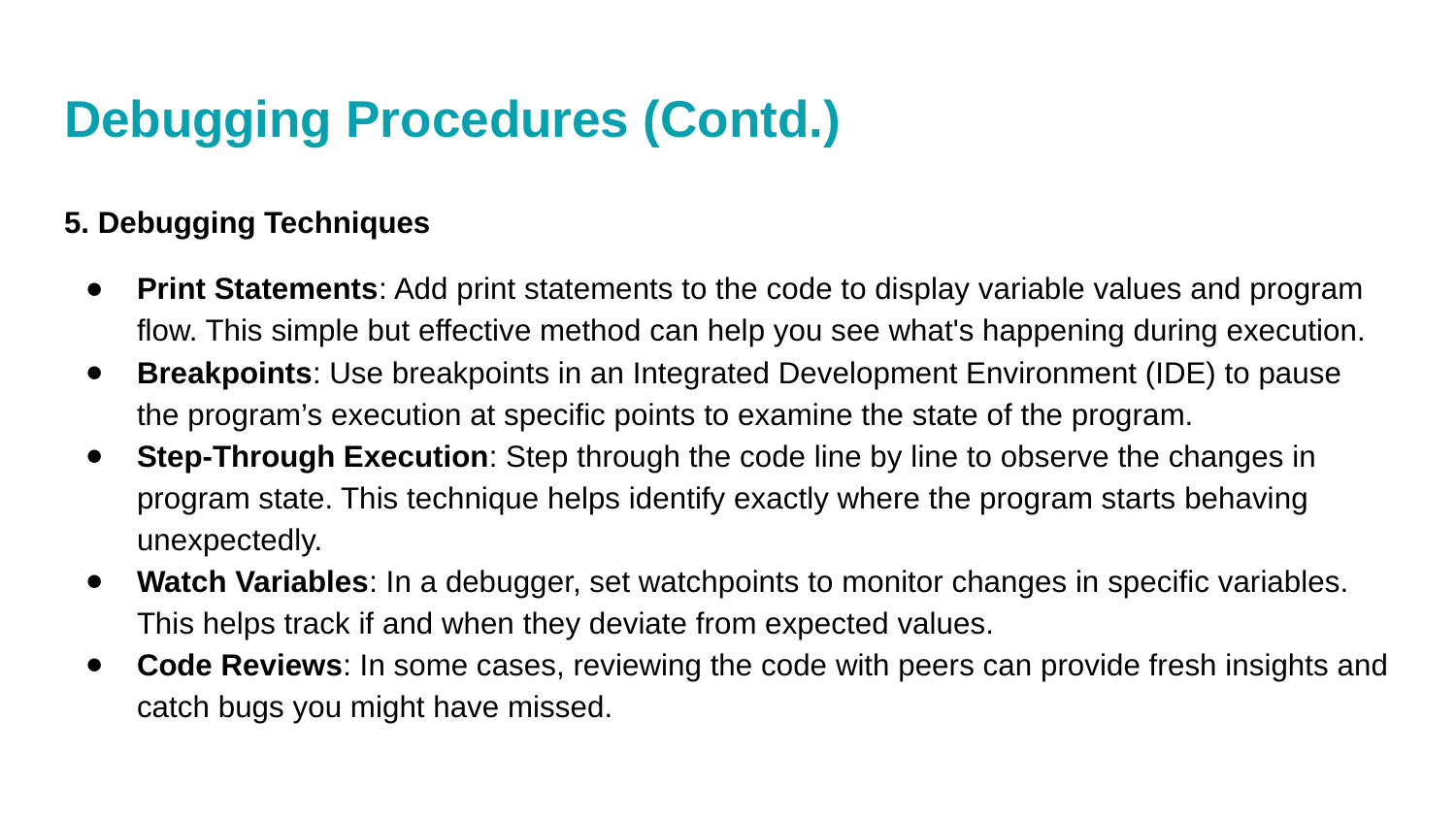

# Debugging Procedures (Contd.)

5. Debugging Techniques
Print Statements: Add print statements to the code to display variable values and program flow. This simple but effective method can help you see what's happening during execution.
Breakpoints: Use breakpoints in an Integrated Development Environment (IDE) to pause the program’s execution at specific points to examine the state of the program.
Step-Through Execution: Step through the code line by line to observe the changes in program state. This technique helps identify exactly where the program starts behaving unexpectedly.
Watch Variables: In a debugger, set watchpoints to monitor changes in specific variables. This helps track if and when they deviate from expected values.
Code Reviews: In some cases, reviewing the code with peers can provide fresh insights and catch bugs you might have missed.